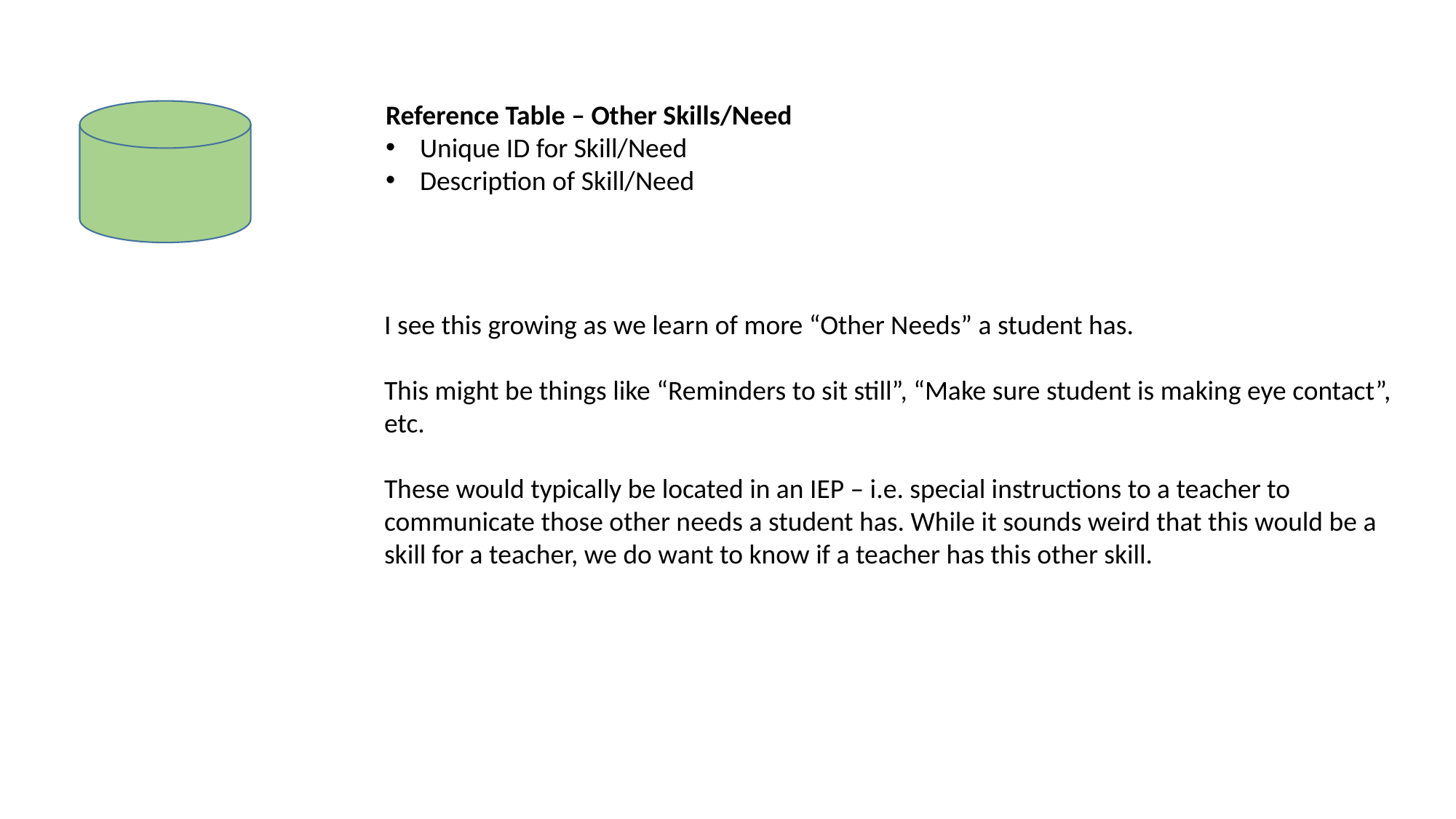

Reference Table – Other Skills/Need
Unique ID for Skill/Need
Description of Skill/Need

I see this growing as we learn of more “Other Needs” a student has.

This might be things like “Reminders to sit still”, “Make sure student is making eye contact”, etc.

These would typically be located in an IEP – i.e. special instructions to a teacher to communicate those other needs a student has. While it sounds weird that this would be a skill for a teacher, we do want to know if a teacher has this other skill.